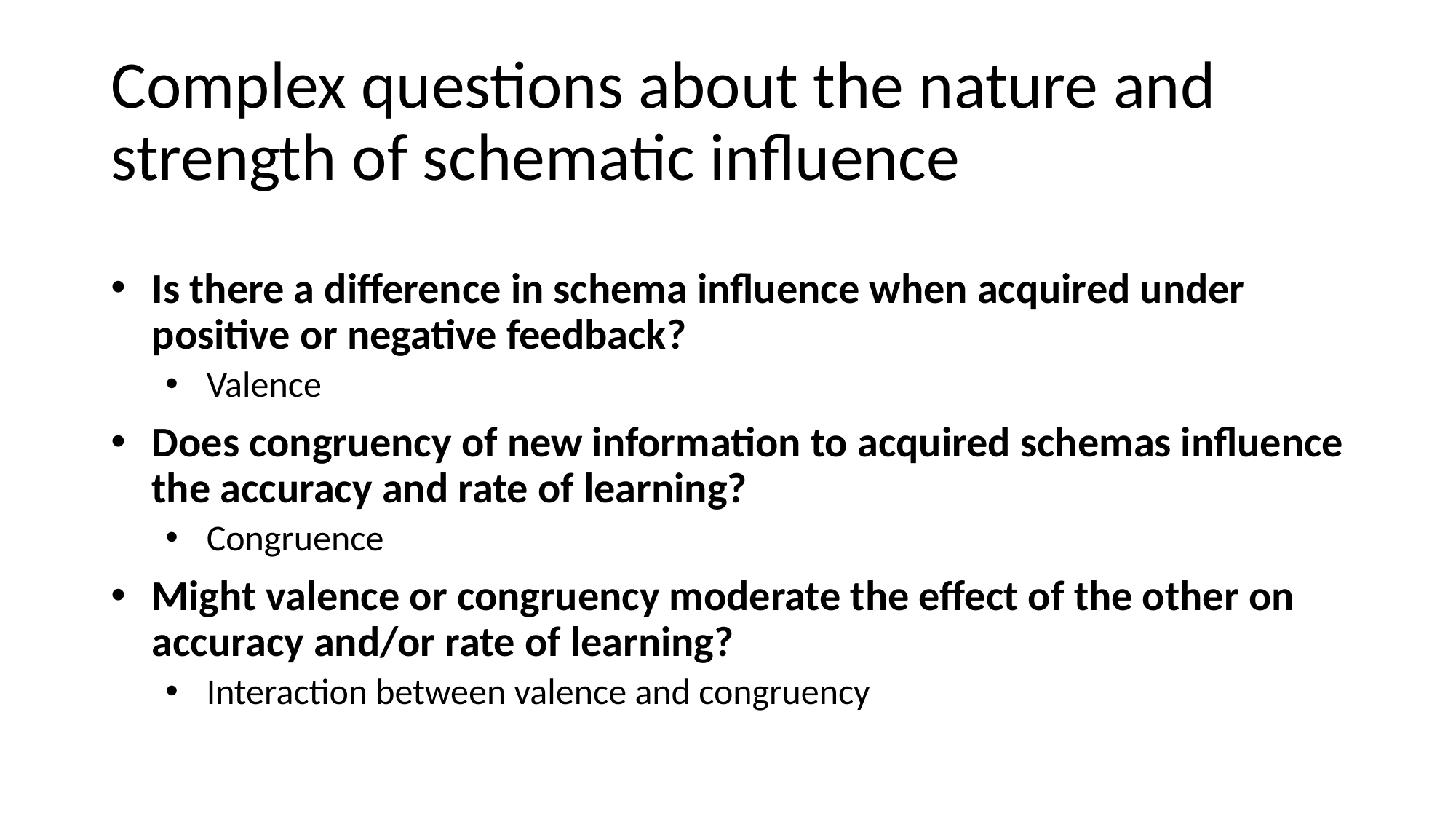

# Complex questions about the nature and strength of schematic influence
Is there a difference in schema influence when acquired under positive or negative feedback?
Valence
Does congruency of new information to acquired schemas influence the accuracy and rate of learning?
Congruence
Might valence or congruency moderate the effect of the other on accuracy and/or rate of learning?
Interaction between valence and congruency